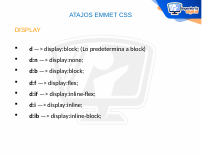

ATAJOS EMMET CSS
DISPLAY

d —> display:block; (Lo predetermina a block)
d:n —> display:none;
d:b —> display:block;
d:f —> display:flex;
d:if —> display:inline-flex;
d:i —> display:inline;
d:ib —> display:inline-block;